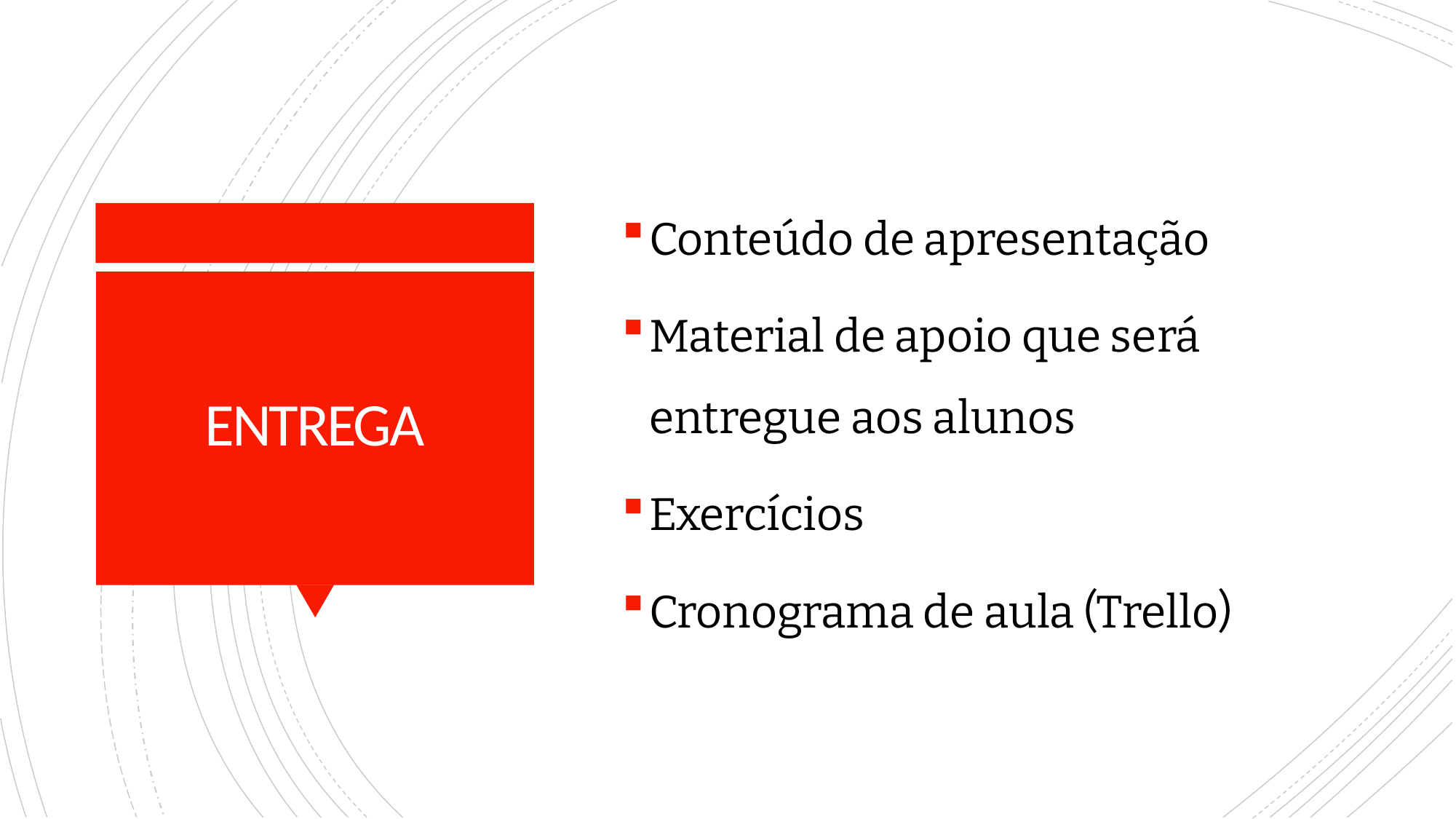

Conteúdo de apresentação
Material de apoio que será entregue aos alunos
Exercícios
Cronograma de aula (Trello)
# ENTREGA